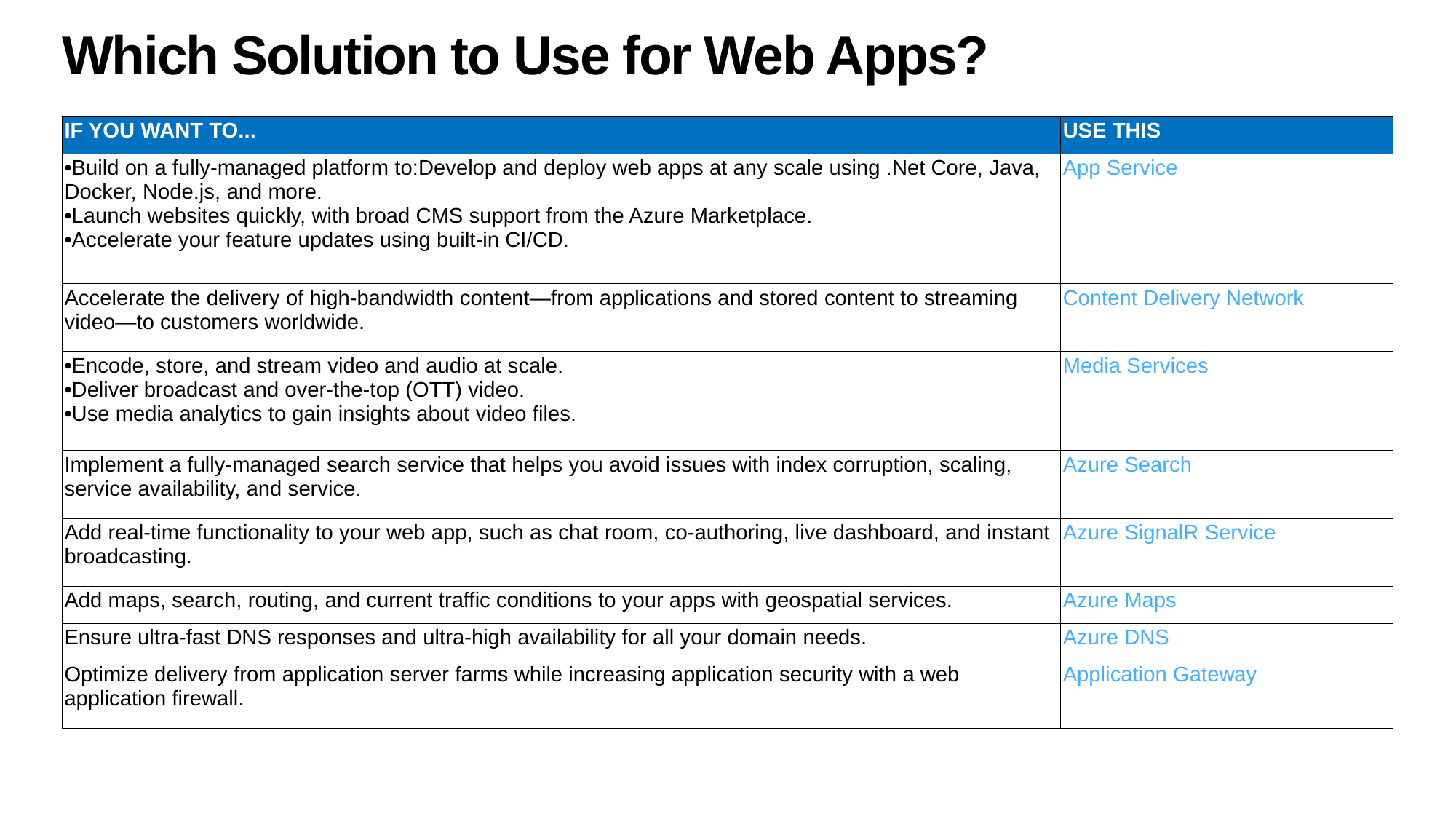

# Which Solution to Use for Web Apps?
| IF YOU WANT TO... | USE THIS |
| --- | --- |
| Build on a fully-managed platform to:Develop and deploy web apps at any scale using .Net Core, Java, Docker, Node.js, and more. Launch websites quickly, with broad CMS support from the Azure Marketplace. Accelerate your feature updates using built-in CI/CD. | App Service |
| Accelerate the delivery of high-bandwidth content—from applications and stored content to streaming video—to customers worldwide. | Content Delivery Network |
| Encode, store, and stream video and audio at scale. Deliver broadcast and over-the-top (OTT) video. Use media analytics to gain insights about video files. | Media Services |
| Implement a fully-managed search service that helps you avoid issues with index corruption, scaling, service availability, and service. | Azure Search |
| Add real-time functionality to your web app, such as chat room, co-authoring, live dashboard, and instant broadcasting. | Azure SignalR Service |
| Add maps, search, routing, and current traffic conditions to your apps with geospatial services. | Azure Maps |
| Ensure ultra-fast DNS responses and ultra-high availability for all your domain needs. | Azure DNS |
| Optimize delivery from application server farms while increasing application security with a web application firewall. | Application Gateway |